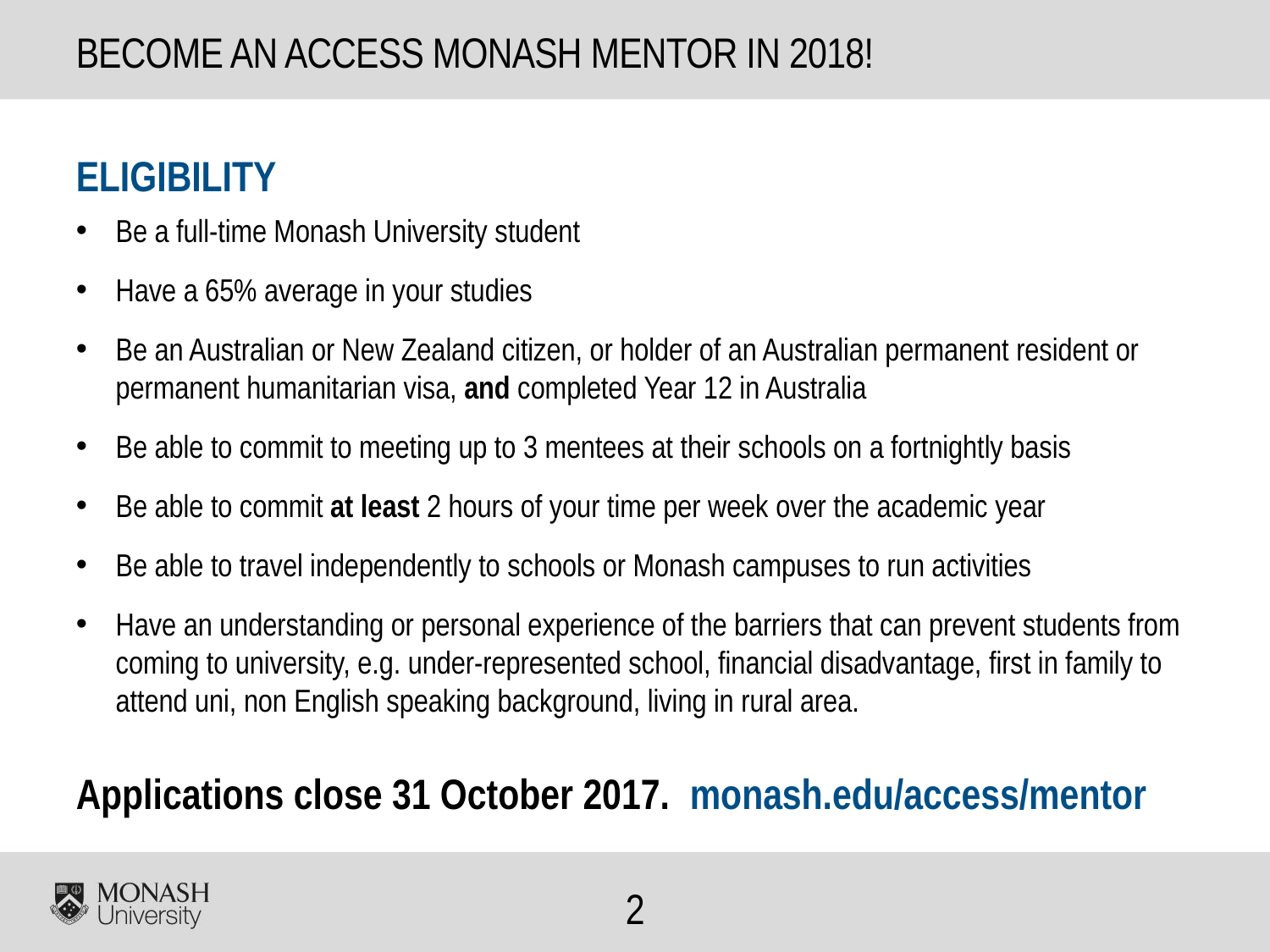

# BECOME AN ACCESS MONASH MENTOR IN 2018!
ELIGIBILITY
Be a full-time Monash University student
Have a 65% average in your studies
Be an Australian or New Zealand citizen, or holder of an Australian permanent resident or permanent humanitarian visa, and completed Year 12 in Australia
Be able to commit to meeting up to 3 mentees at their schools on a fortnightly basis
Be able to commit at least 2 hours of your time per week over the academic year
Be able to travel independently to schools or Monash campuses to run activities
Have an understanding or personal experience of the barriers that can prevent students from coming to university, e.g. under-represented school, financial disadvantage, first in family to attend uni, non English speaking background, living in rural area.
Applications close 31 October 2017.  monash.edu/access/mentor